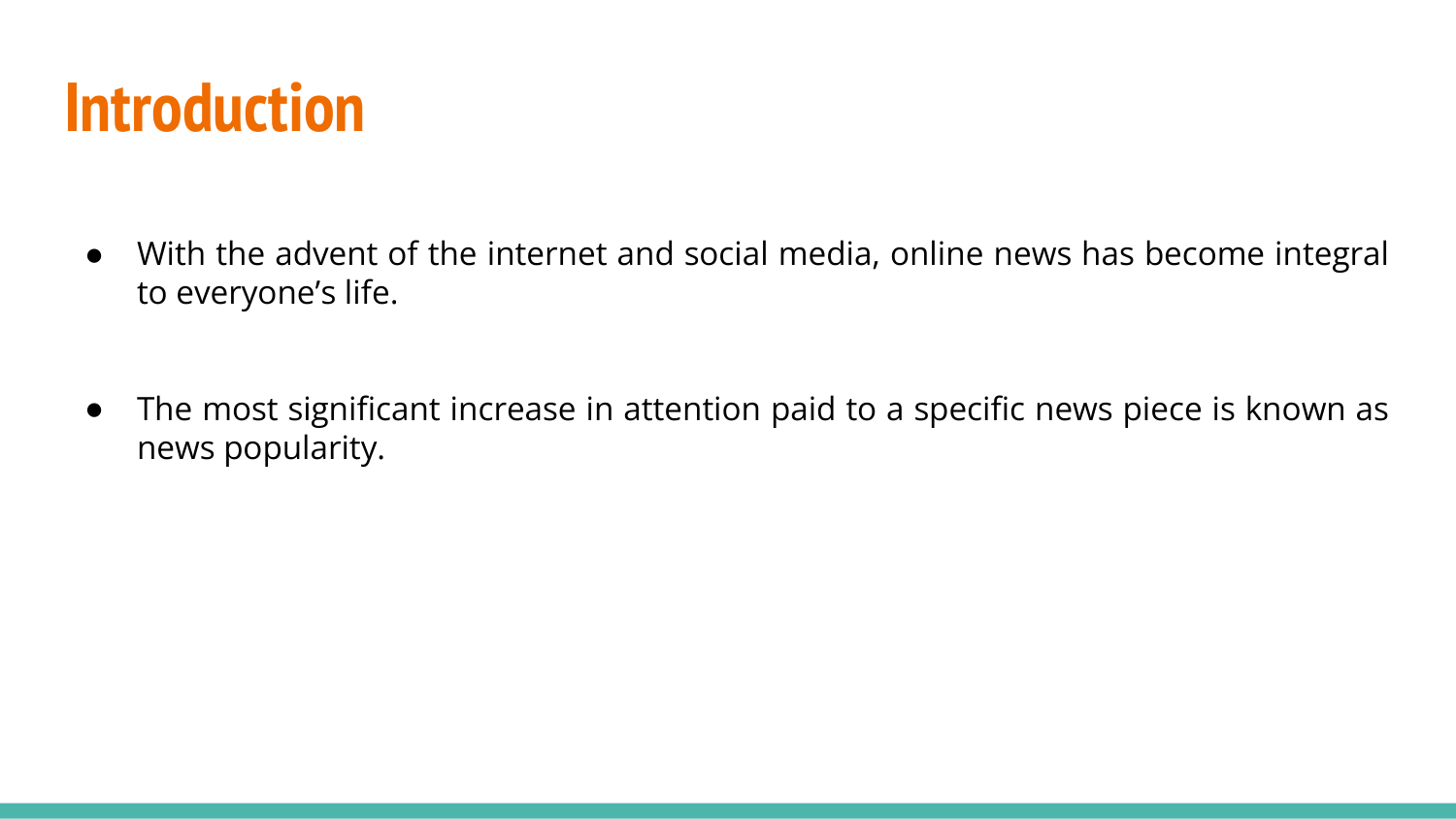

# Introduction
With the advent of the internet and social media, online news has become integral to everyone’s life.

The most significant increase in attention paid to a specific news piece is known as news popularity.